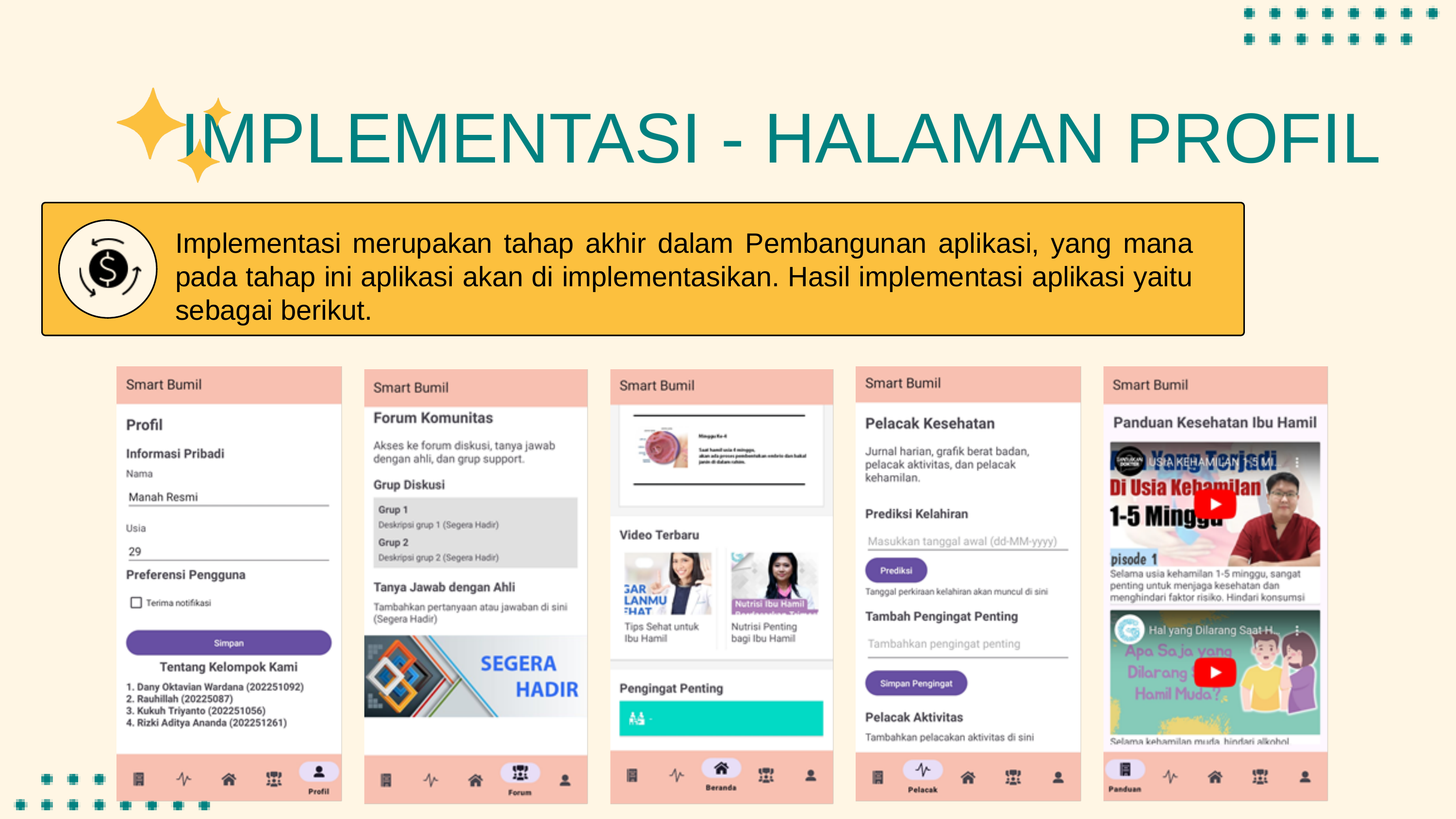

IMPLEMENTASI - HALAMAN PROFIL

Implementasi merupakan tahap akhir dalam Pembangunan aplikasi, yang mana pada tahap ini aplikasi akan di implementasikan. Hasil implementasi aplikasi yaitu sebagai berikut.